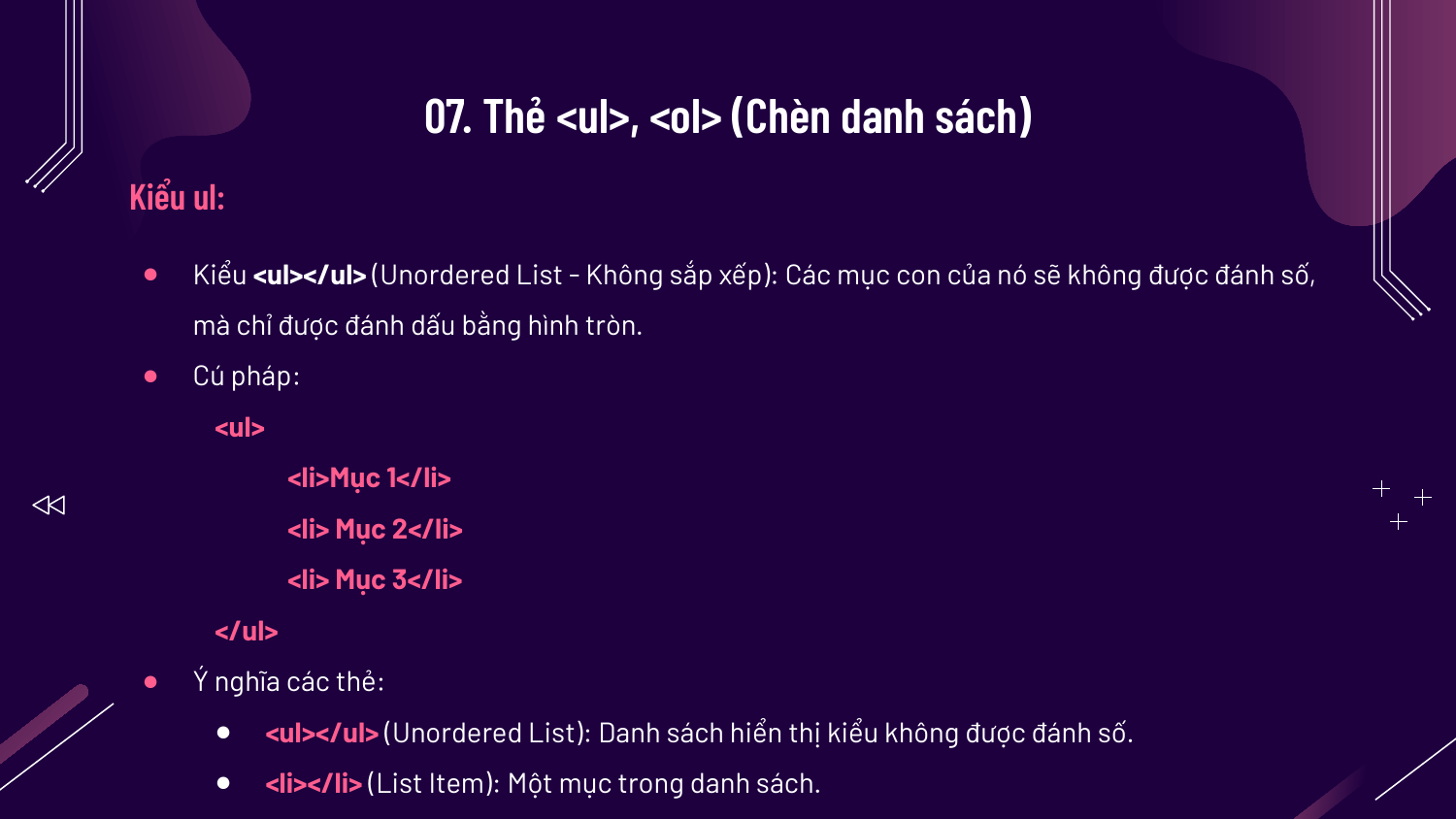

# 07. Thẻ <ul>, <ol> (Chèn danh sách)
Kiểu ul:
Kiểu <ul></ul> (Unordered List - Không sắp xếp): Các mục con của nó sẽ không được đánh số, mà chỉ được đánh dấu bằng hình tròn.
Cú pháp:
<ul>
<li>Mục 1</li>
<li> Mục 2</li>
<li> Mục 3</li>
</ul>
Ý nghĩa các thẻ:
<ul></ul> (Unordered List): Danh sách hiển thị kiểu không được đánh số.
<li></li> (List Item): Một mục trong danh sách.